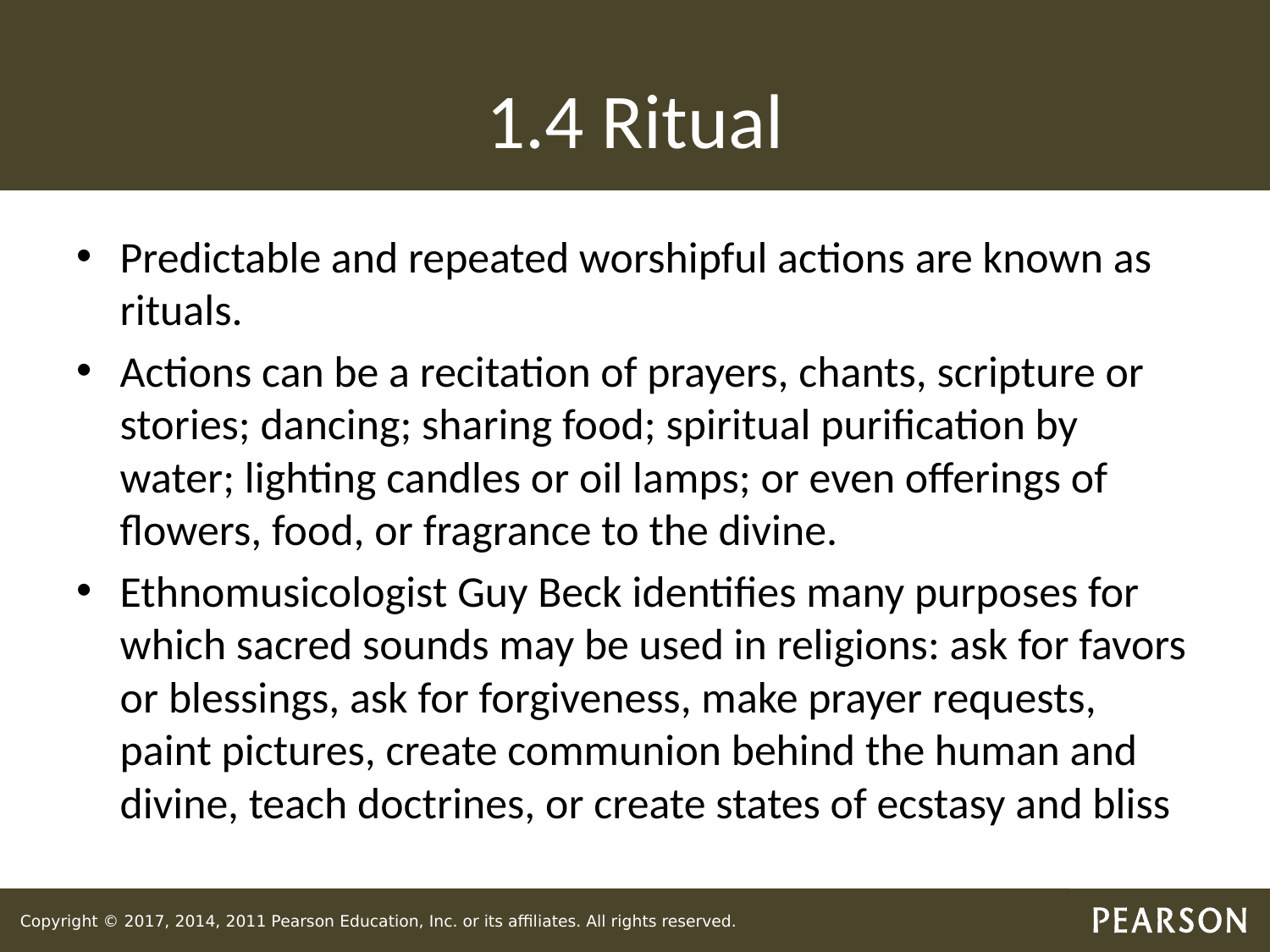

# 1.4 Ritual
Predictable and repeated worshipful actions are known as rituals.
Actions can be a recitation of prayers, chants, scripture or stories; dancing; sharing food; spiritual purification by water; lighting candles or oil lamps; or even offerings of flowers, food, or fragrance to the divine.
Ethnomusicologist Guy Beck identifies many purposes for which sacred sounds may be used in religions: ask for favors or blessings, ask for forgiveness, make prayer requests, paint pictures, create communion behind the human and divine, teach doctrines, or create states of ecstasy and bliss